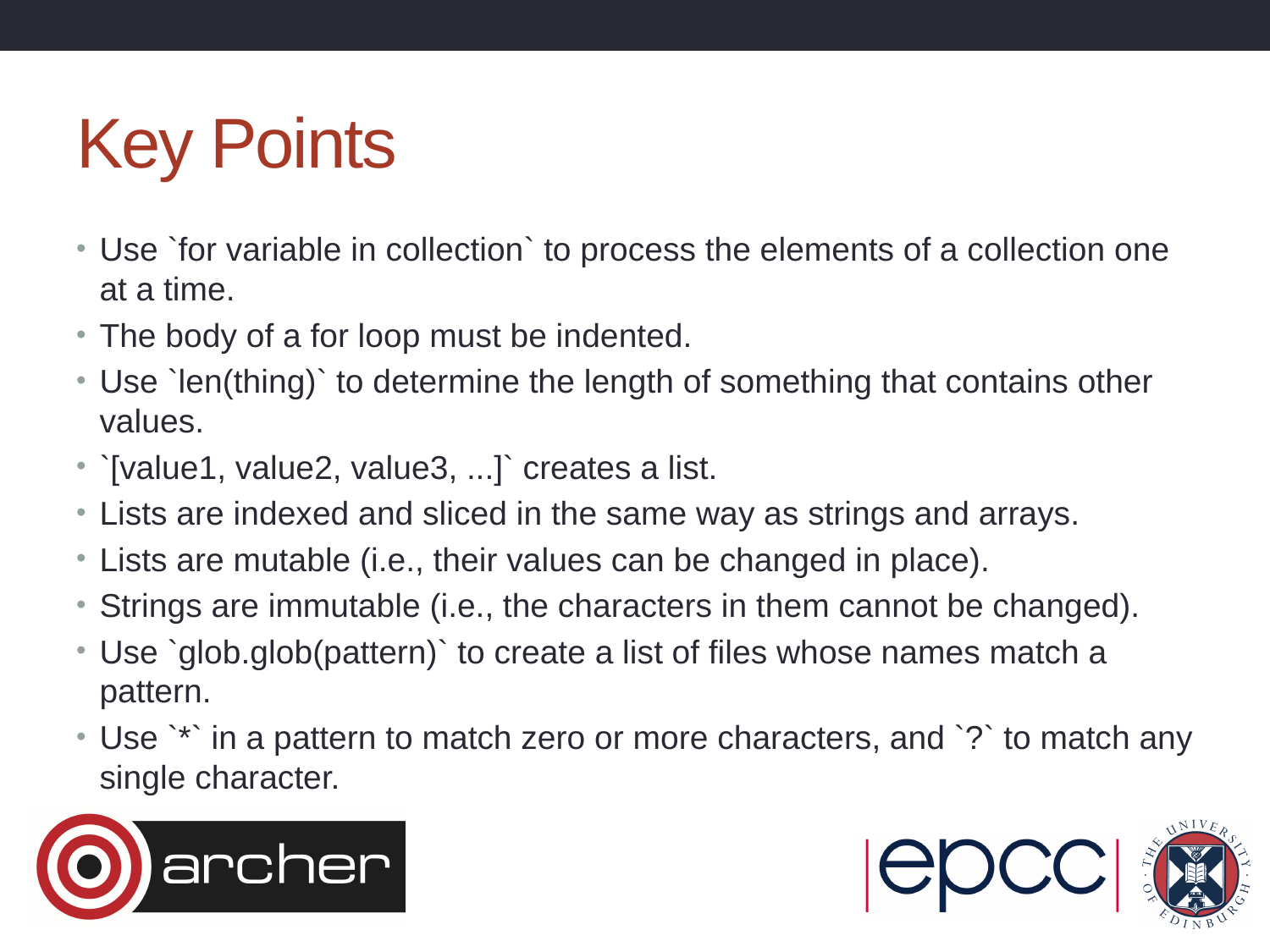

# Key Points
Use `for variable in collection` to process the elements of a collection one at a time.
The body of a for loop must be indented.
Use `len(thing)` to determine the length of something that contains other values.
`[value1, value2, value3, ...]` creates a list.
Lists are indexed and sliced in the same way as strings and arrays.
Lists are mutable (i.e., their values can be changed in place).
Strings are immutable (i.e., the characters in them cannot be changed).
Use `glob.glob(pattern)` to create a list of files whose names match a pattern.
Use `*` in a pattern to match zero or more characters, and `?` to match any single character.